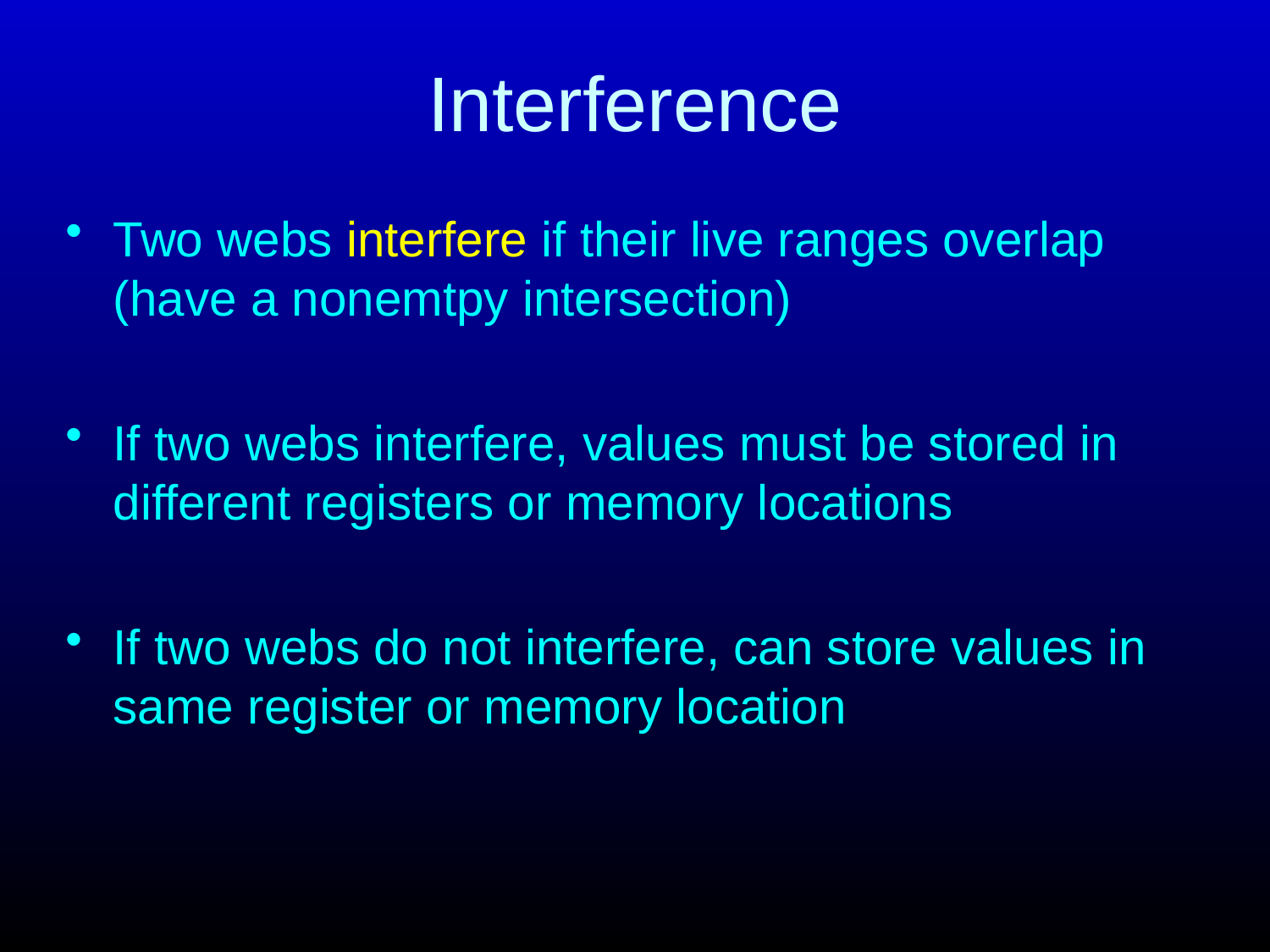

# Interference
Two webs interfere if their live ranges overlap (have a nonemtpy intersection)

If two webs interfere, values must be stored in different registers or memory locations

If two webs do not interfere, can store values in same register or memory location